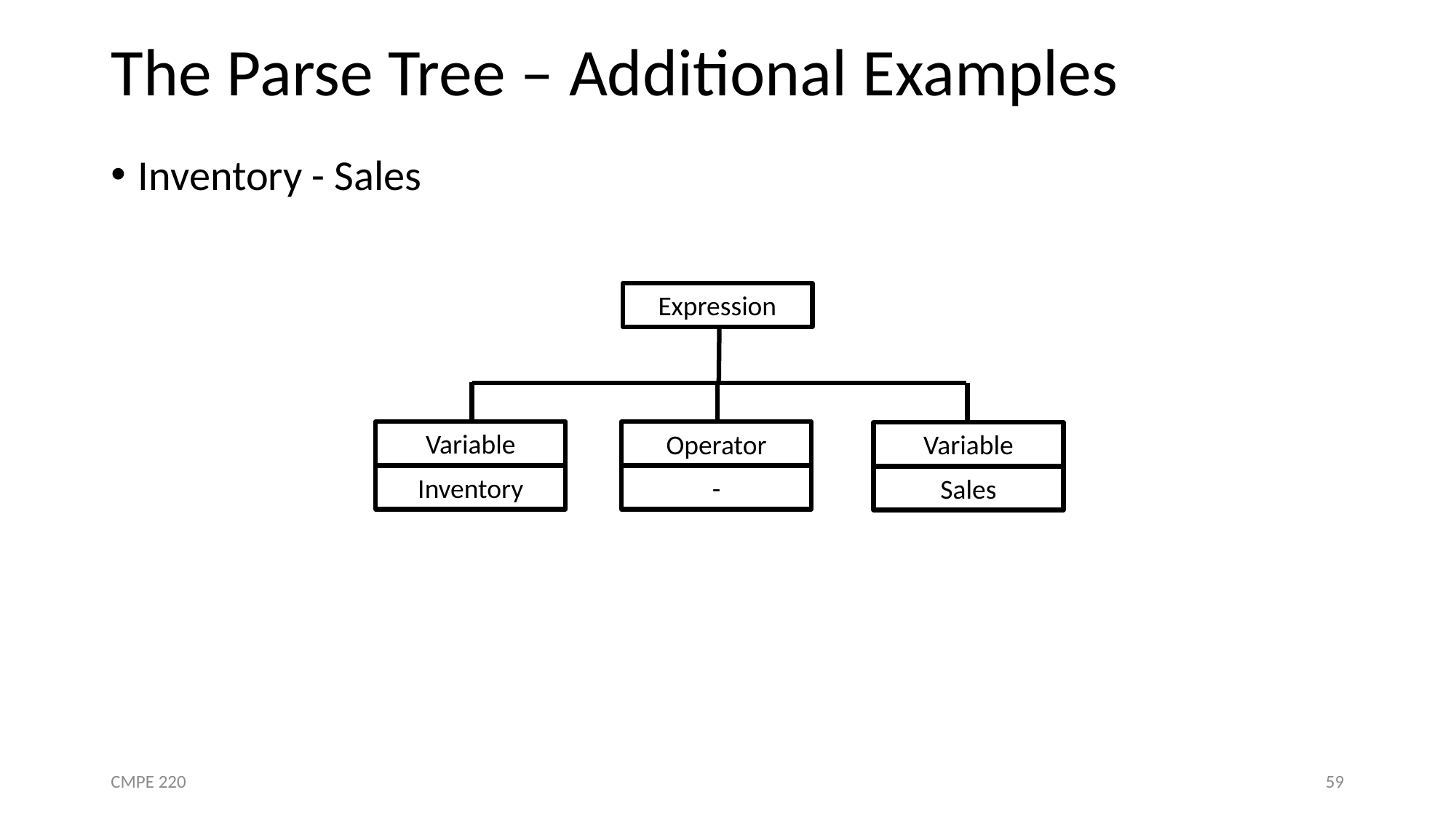

# The Parse Tree – Additional Examples
Inventory - Sales
Expression
Variable
Operator
Variable
Inventory
-
Sales
CMPE 220
59